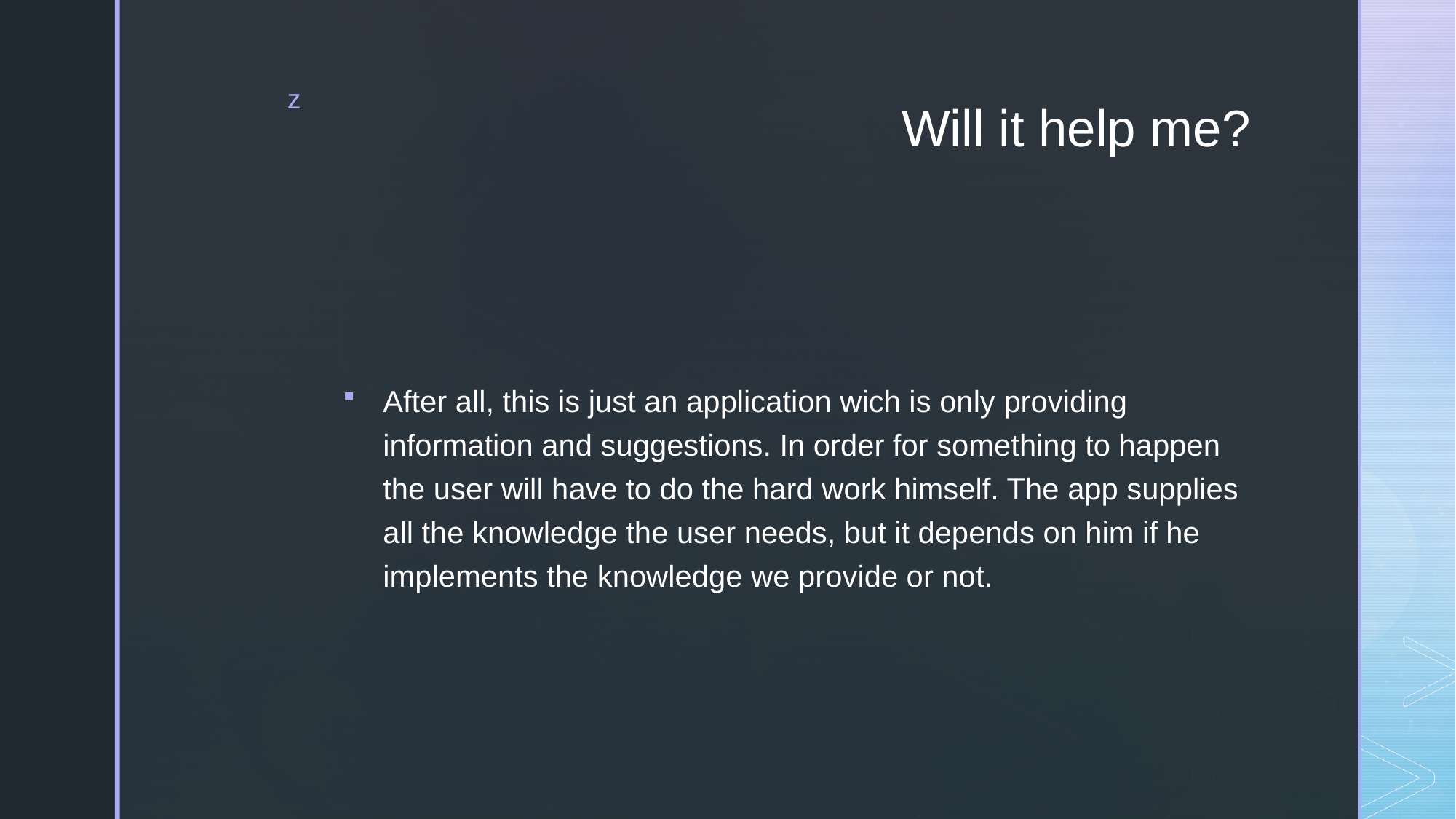

# Will it help me?
After all, this is just an application wich is only providing information and suggestions. In order for something to happen the user will have to do the hard work himself. The app supplies all the knowledge the user needs, but it depends on him if he implements the knowledge we provide or not.